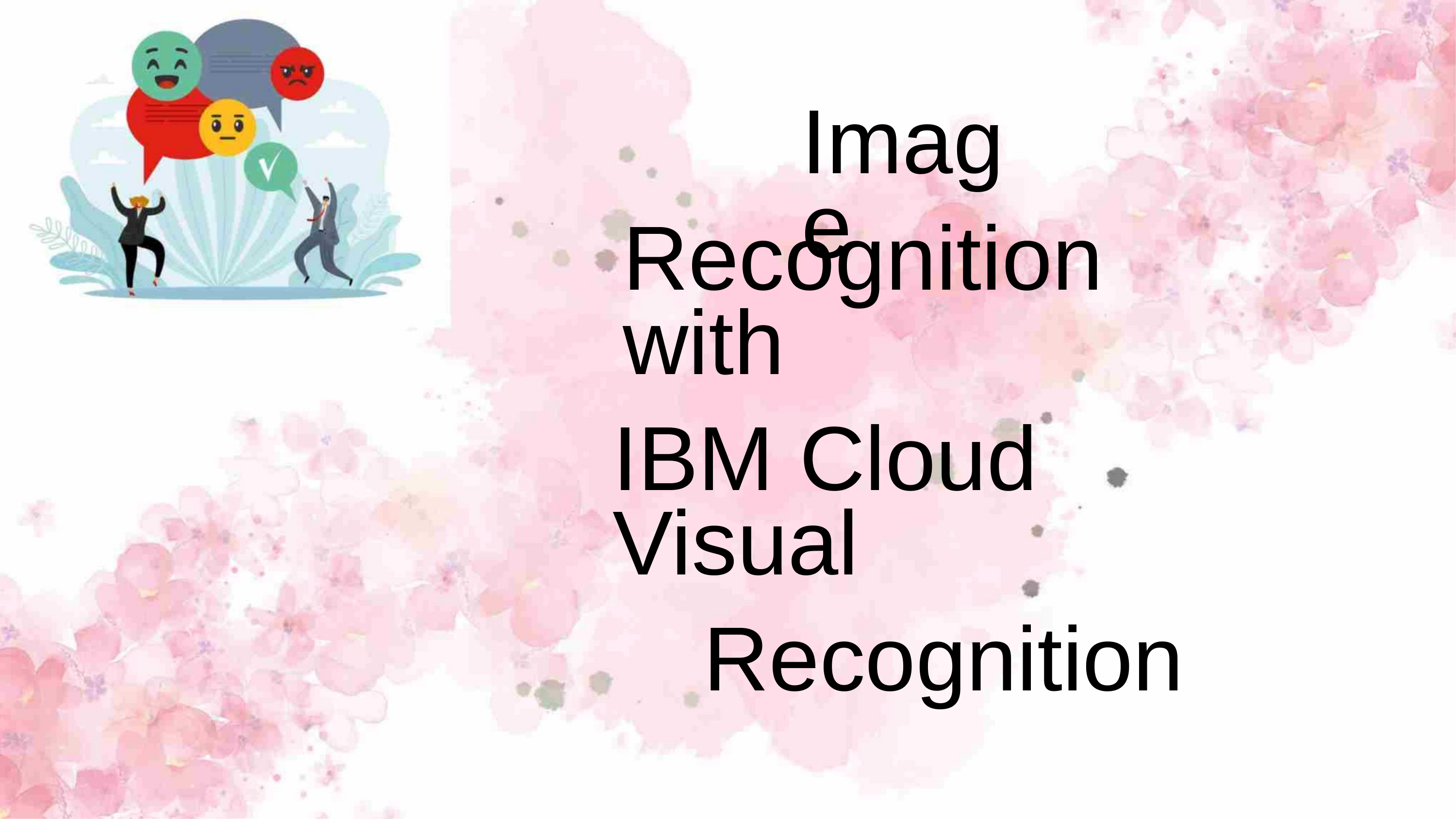

Image
Recognition with
IBM Cloud Visual
Recognition